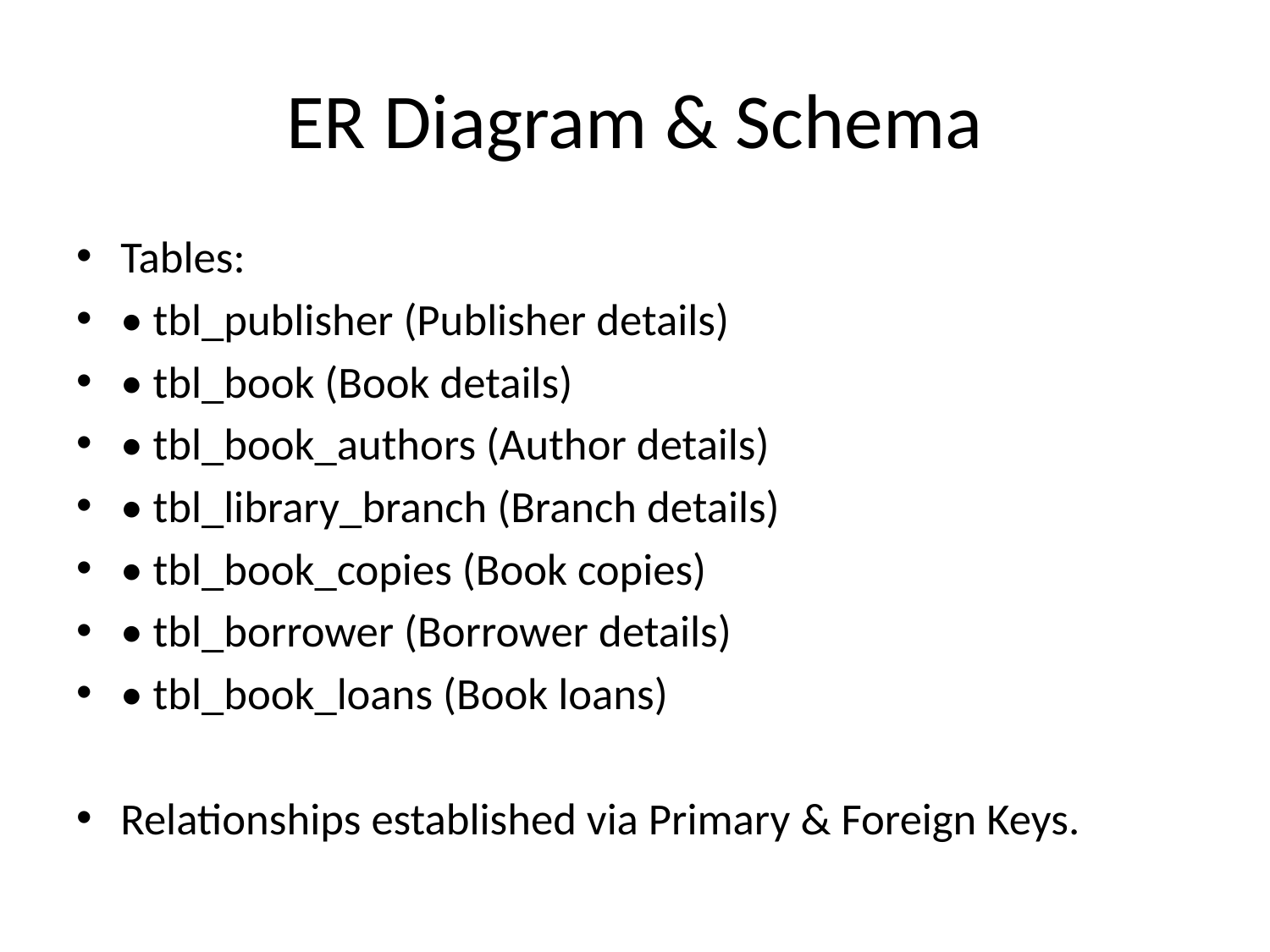

# ER Diagram & Schema
Tables:
• tbl_publisher (Publisher details)
• tbl_book (Book details)
• tbl_book_authors (Author details)
• tbl_library_branch (Branch details)
• tbl_book_copies (Book copies)
• tbl_borrower (Borrower details)
• tbl_book_loans (Book loans)

Relationships established via Primary & Foreign Keys.